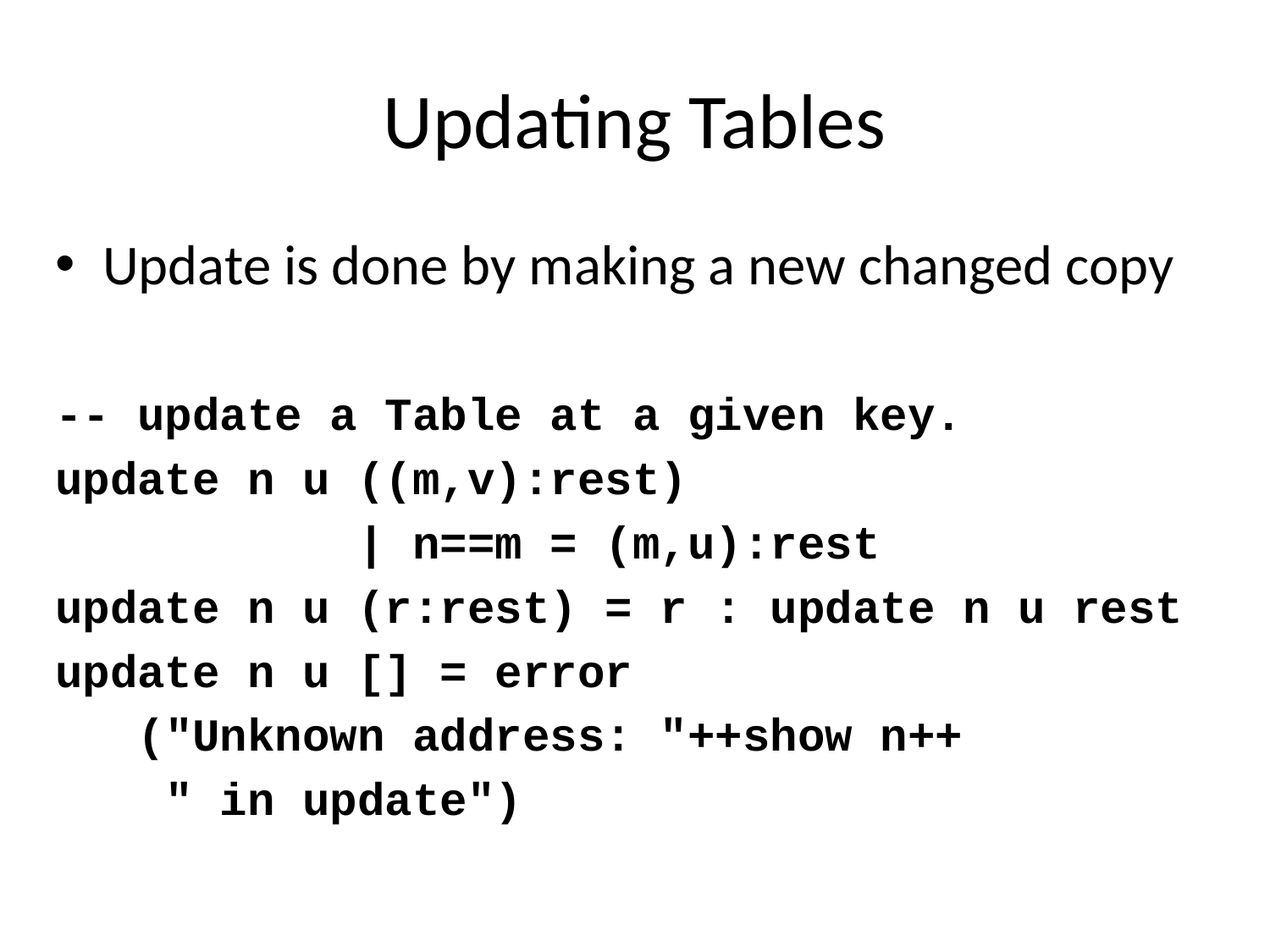

# Updating Tables
Update is done by making a new changed copy

-- update a Table at a given key.
update n u ((m,v):rest)
           | n==m = (m,u):rest
update n u (r:rest) = r : update n u rest
update n u [] = error
   ("Unknown address: "++show n++
    " in update")